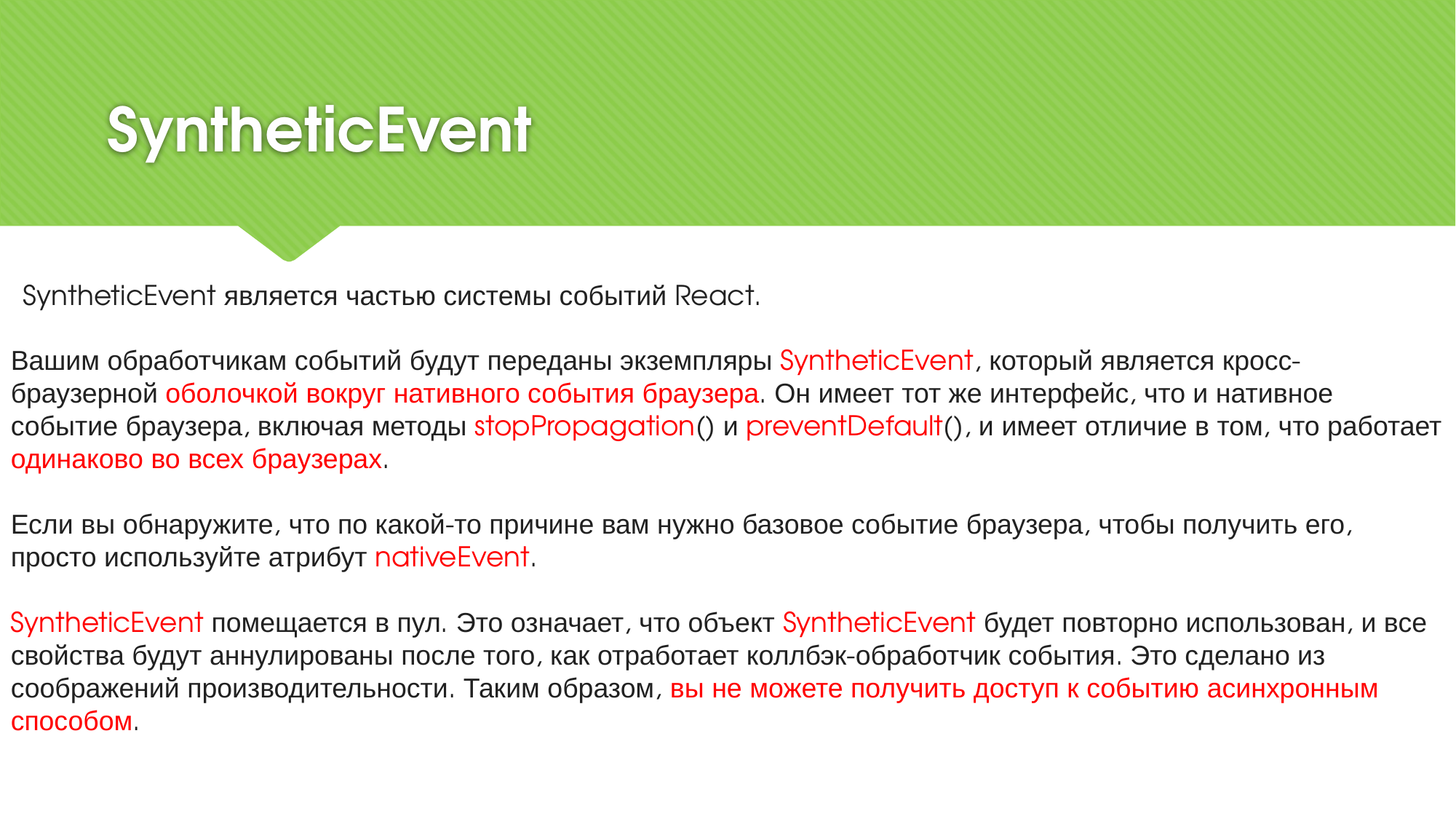

# SyntheticEvent
SyntheticEvent является частью системы событий React.
Вашим обработчикам событий будут переданы экземпляры SyntheticEvent, который является кросс-браузерной оболочкой вокруг нативного события браузера. Он имеет тот же интерфейс, что и нативное событие браузера, включая методы stopPropagation() и preventDefault(), и имеет отличие в том, что работает одинаково во всех браузерах.
Если вы обнаружите, что по какой-то причине вам нужно базовое событие браузера, чтобы получить его, просто используйте атрибут nativeEvent.
SyntheticEvent помещается в пул. Это означает, что объект SyntheticEvent будет повторно использован, и все свойства будут аннулированы после того, как отработает коллбэк-обработчик события. Это сделано из соображений производительности. Таким образом, вы не можете получить доступ к событию асинхронным способом.